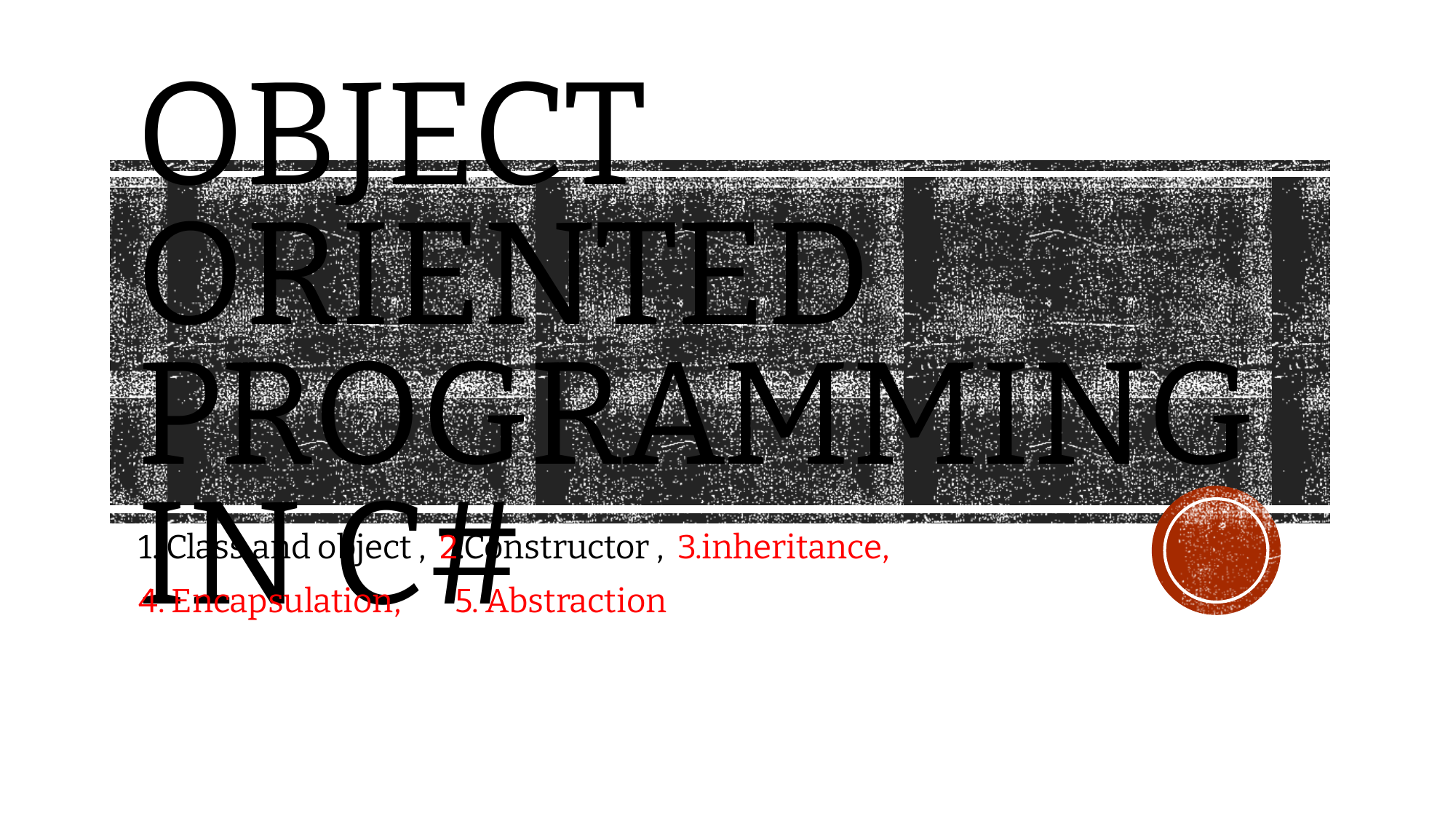

# Object oriented programming in c#
1. Class and object ,  2.Constructor ,  3.inheritance,
4. Encapsulation,        5. Abstraction